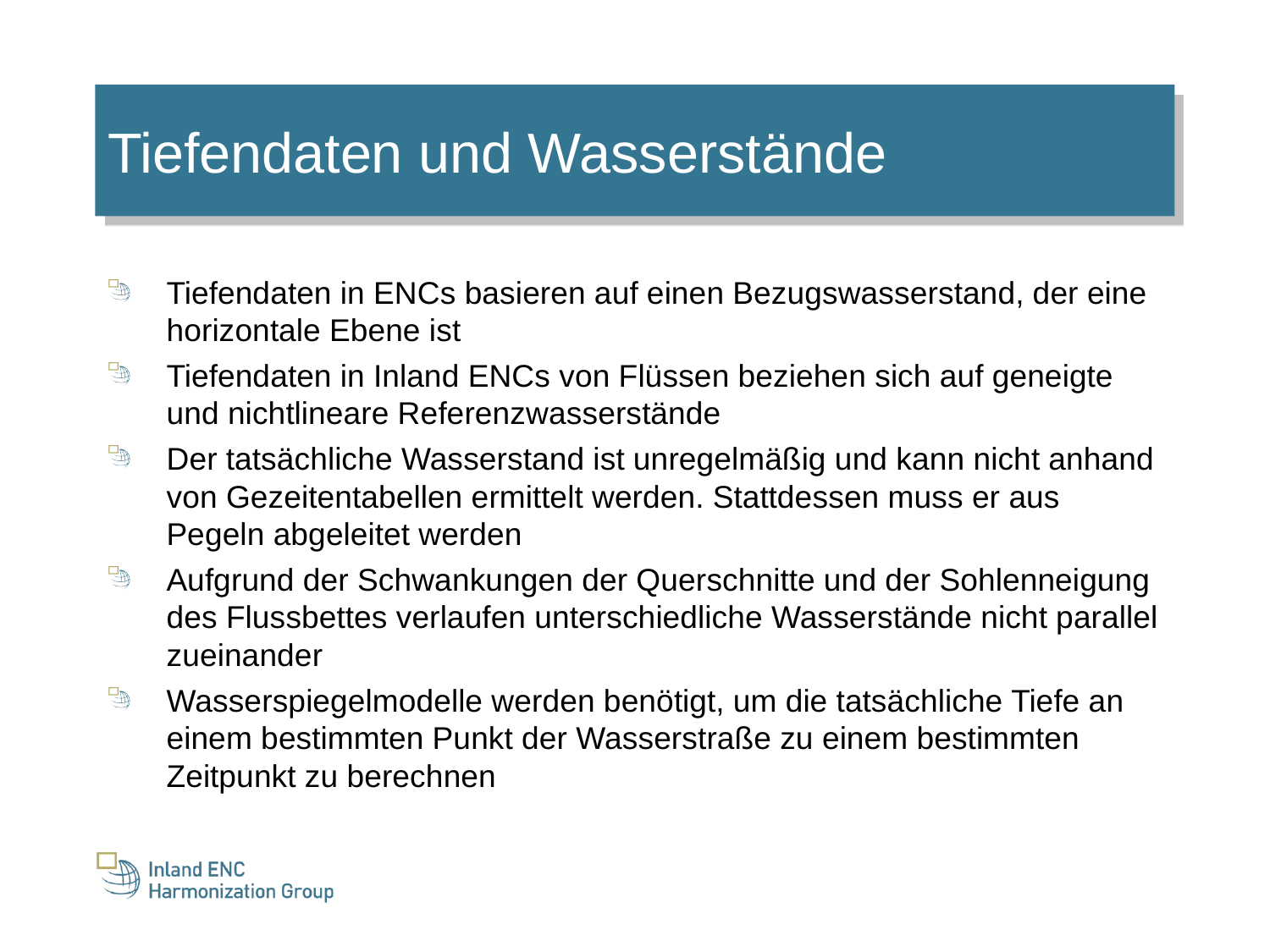

Tiefendaten und Wasserstände
Tiefendaten in ENCs basieren auf einen Bezugswasserstand, der eine horizontale Ebene ist
Tiefendaten in Inland ENCs von Flüssen beziehen sich auf geneigte und nichtlineare Referenzwasserstände
Der tatsächliche Wasserstand ist unregelmäßig und kann nicht anhand von Gezeitentabellen ermittelt werden. Stattdessen muss er aus Pegeln abgeleitet werden
Aufgrund der Schwankungen der Querschnitte und der Sohlenneigung des Flussbettes verlaufen unterschiedliche Wasserstände nicht parallel zueinander
Wasserspiegelmodelle werden benötigt, um die tatsächliche Tiefe an einem bestimmten Punkt der Wasserstraße zu einem bestimmten Zeitpunkt zu berechnen